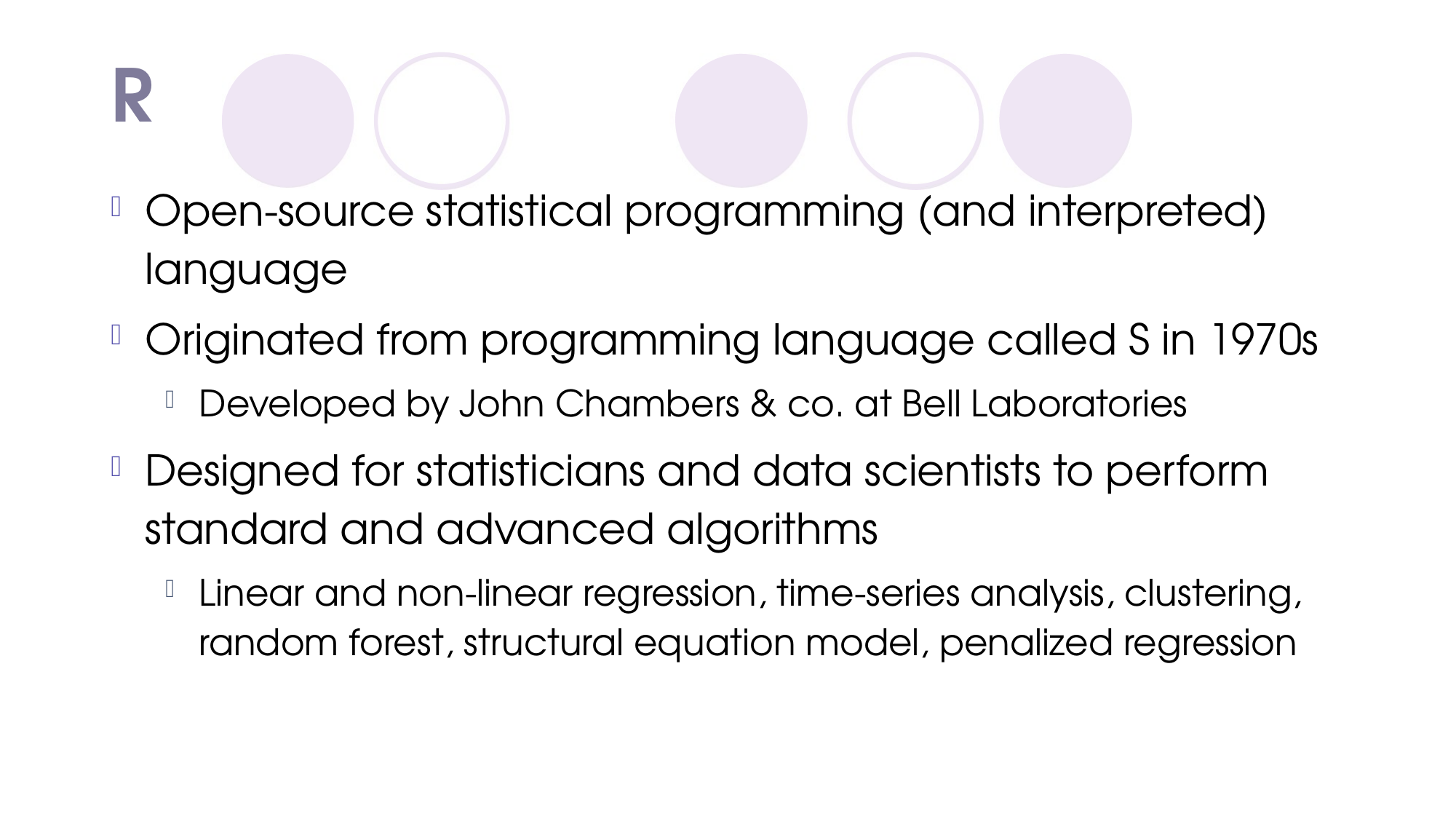

# R
Open-source statistical programming (and interpreted) language
Originated from programming language called S in 1970s
Developed by John Chambers & co. at Bell Laboratories
Designed for statisticians and data scientists to perform standard and advanced algorithms
Linear and non-linear regression, time-series analysis, clustering, random forest, structural equation model, penalized regression